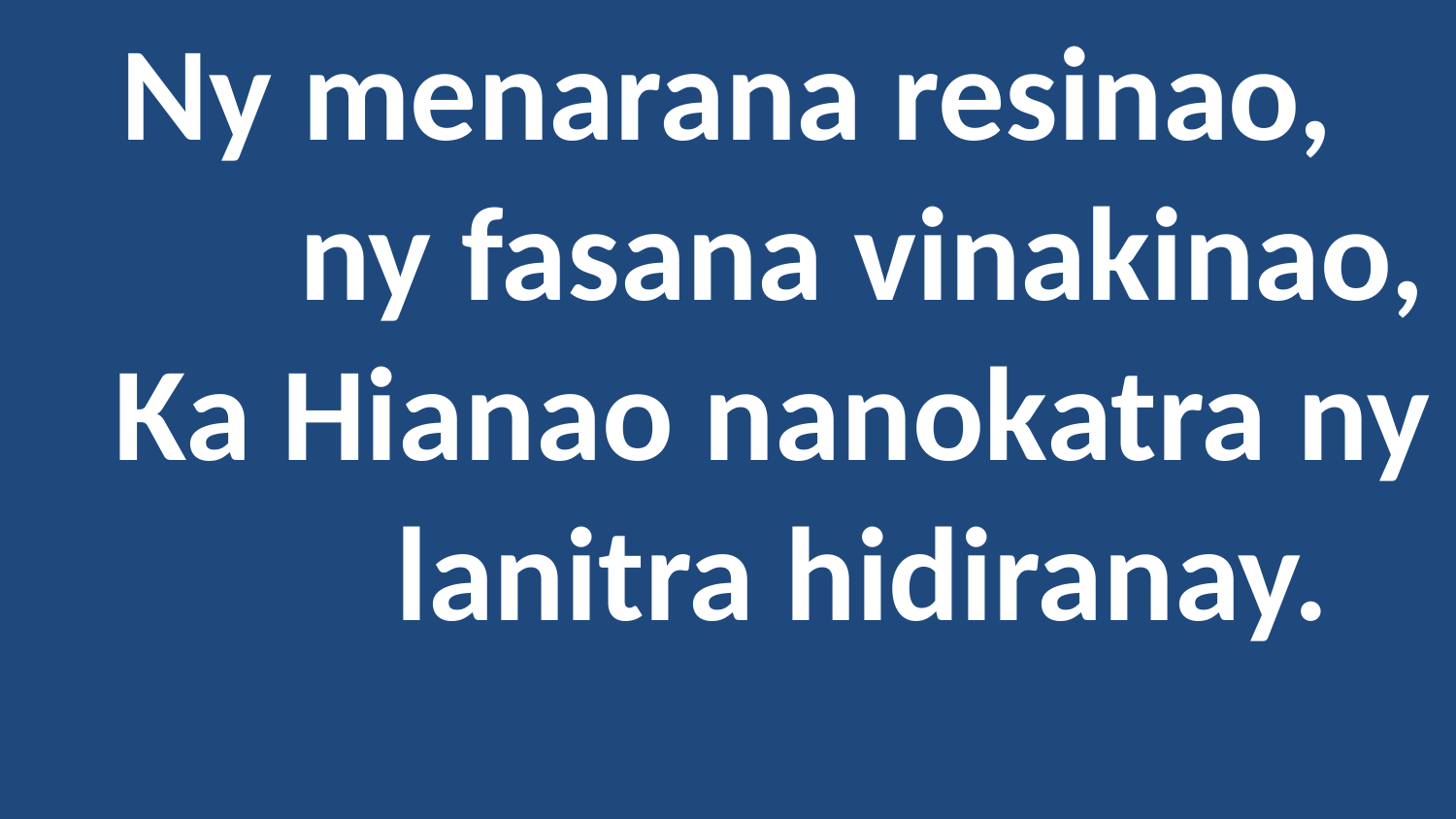

Ny menarana resinao,
         ny fasana vinakinao,
   Ka Hianao nanokatra ny
         lanitra hidiranay.